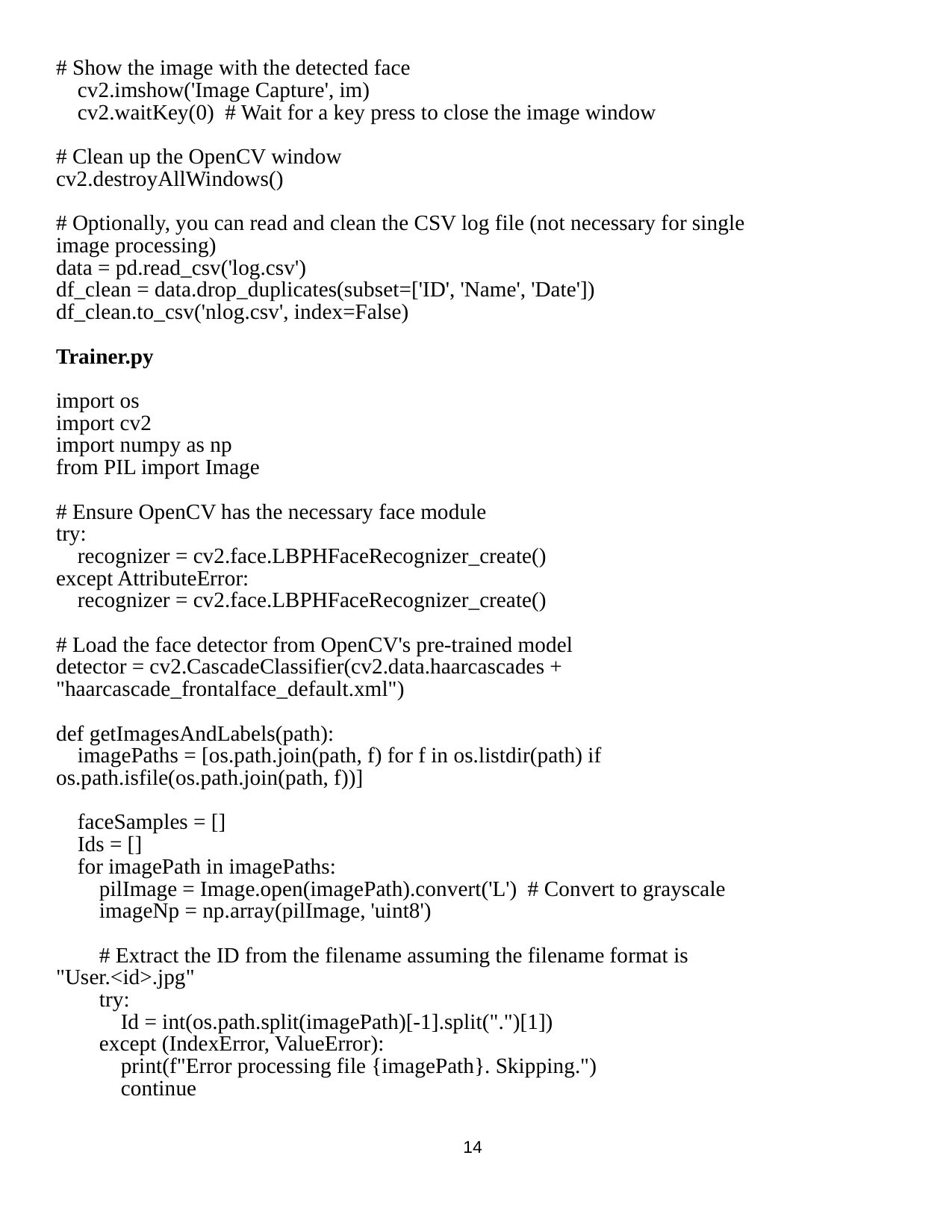

# Show the image with the detected face
    cv2.imshow('Image Capture', im)
    cv2.waitKey(0)  # Wait for a key press to close the image window
# Clean up the OpenCV window
cv2.destroyAllWindows()
# Optionally, you can read and clean the CSV log file (not necessary for single image processing)
data = pd.read_csv('log.csv')
df_clean = data.drop_duplicates(subset=['ID', 'Name', 'Date'])
df_clean.to_csv('nlog.csv', index=False)

Trainer.py

import os
import cv2
import numpy as np
from PIL import Image
# Ensure OpenCV has the necessary face module
try:
    recognizer = cv2.face.LBPHFaceRecognizer_create()
except AttributeError:
    recognizer = cv2.face.LBPHFaceRecognizer_create()
# Load the face detector from OpenCV's pre-trained model
detector = cv2.CascadeClassifier(cv2.data.haarcascades + "haarcascade_frontalface_default.xml")
def getImagesAndLabels(path):
    imagePaths = [os.path.join(path, f) for f in os.listdir(path) if os.path.isfile(os.path.join(path, f))]

    faceSamples = []
    Ids = []
    for imagePath in imagePaths:
        pilImage = Image.open(imagePath).convert('L')  # Convert to grayscale
        imageNp = np.array(pilImage, 'uint8')

        # Extract the ID from the filename assuming the filename format is "User.<id>.jpg"
        try:
            Id = int(os.path.split(imagePath)[-1].split(".")[1])
        except (IndexError, ValueError):
            print(f"Error processing file {imagePath}. Skipping.")
            continue

14